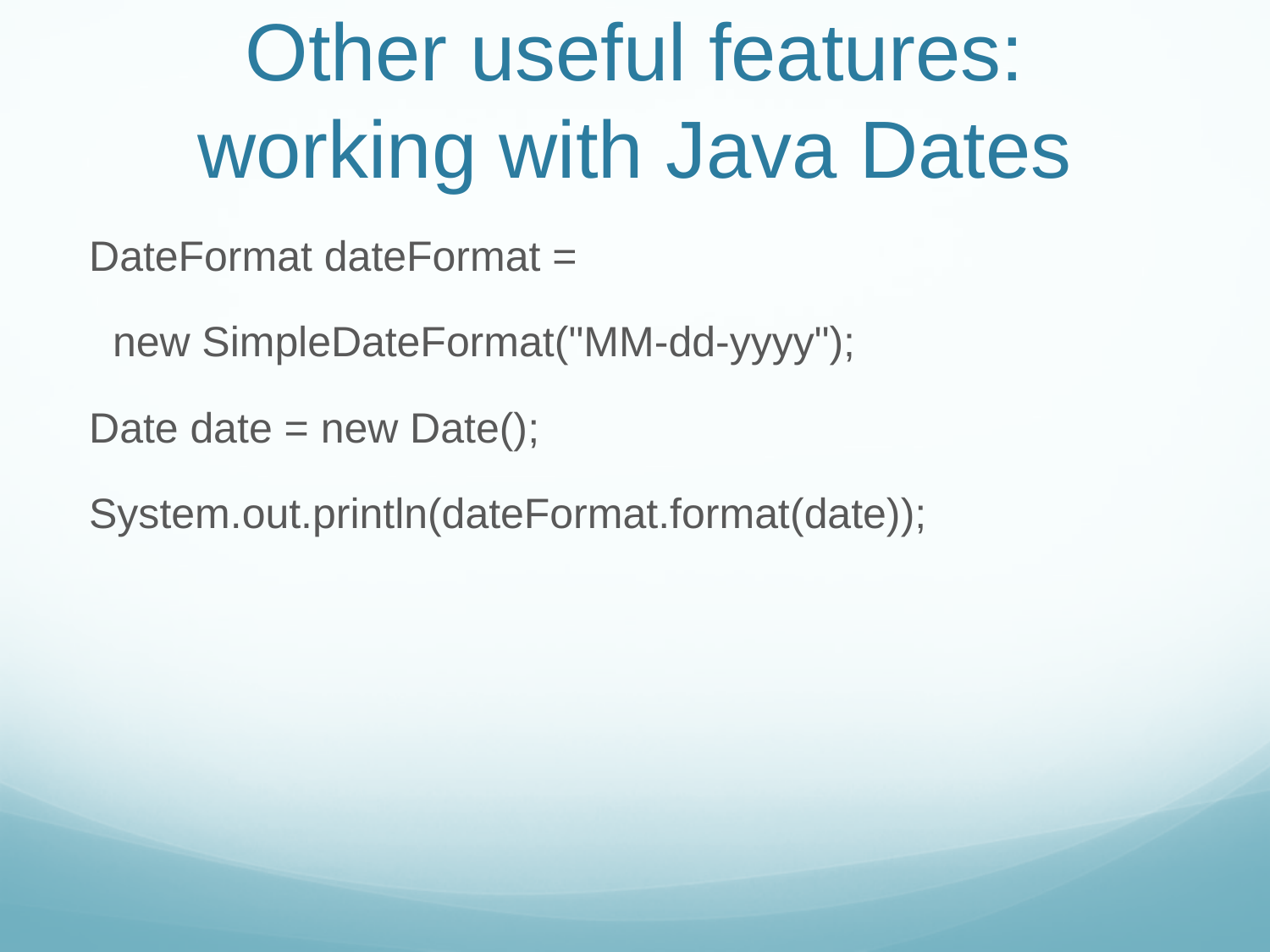

# Other useful features: working with Java Dates
DateFormat dateFormat =
  new SimpleDateFormat("MM-dd-yyyy");
Date date = new Date();
System.out.println(dateFormat.format(date));